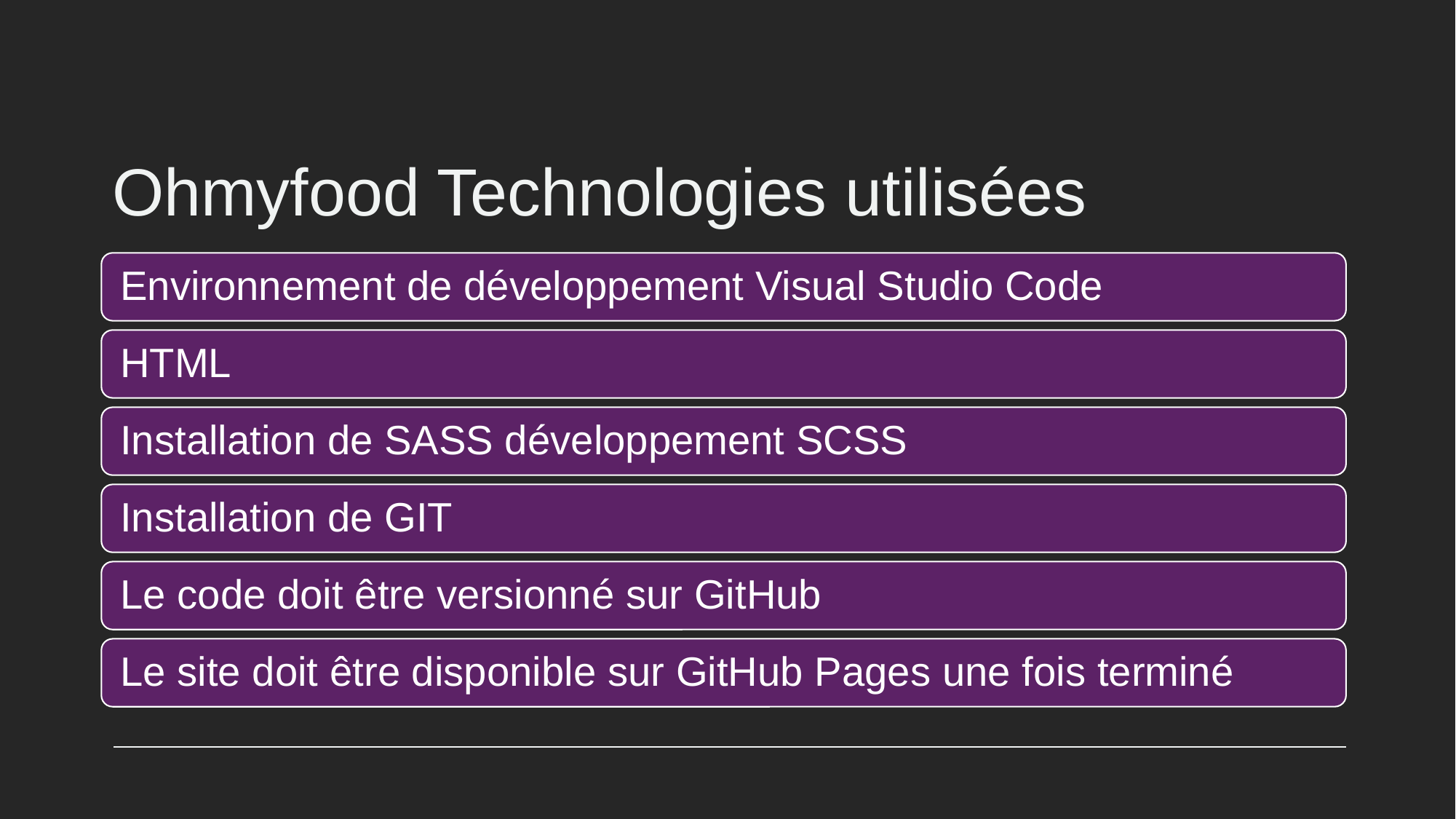

# Ohmyfood Technologies utilisées
Environnement de développement Visual Studio Code
HTML
Installation de SASS développement SCSS
Installation de GIT
Le code doit être versionné sur GitHub
Le site doit être disponible sur GitHub Pages une fois terminé